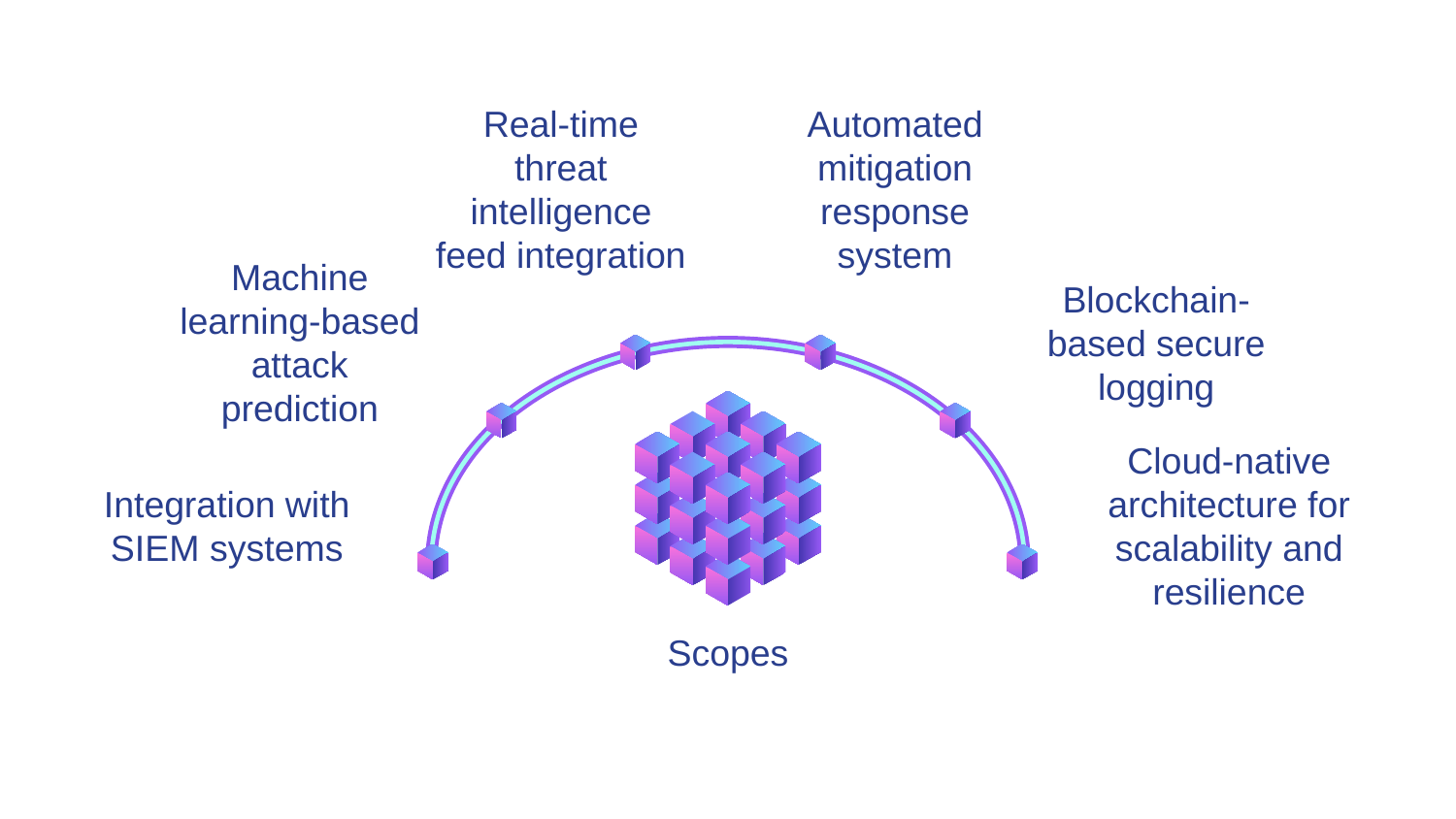

Real-time threat intelligence feed integration
Automated mitigation response system
Blockchain-based secure logging
Machine learning-based attack prediction

Cloud-native architecture for scalability and resilience
Integration with SIEM systems

Scopes